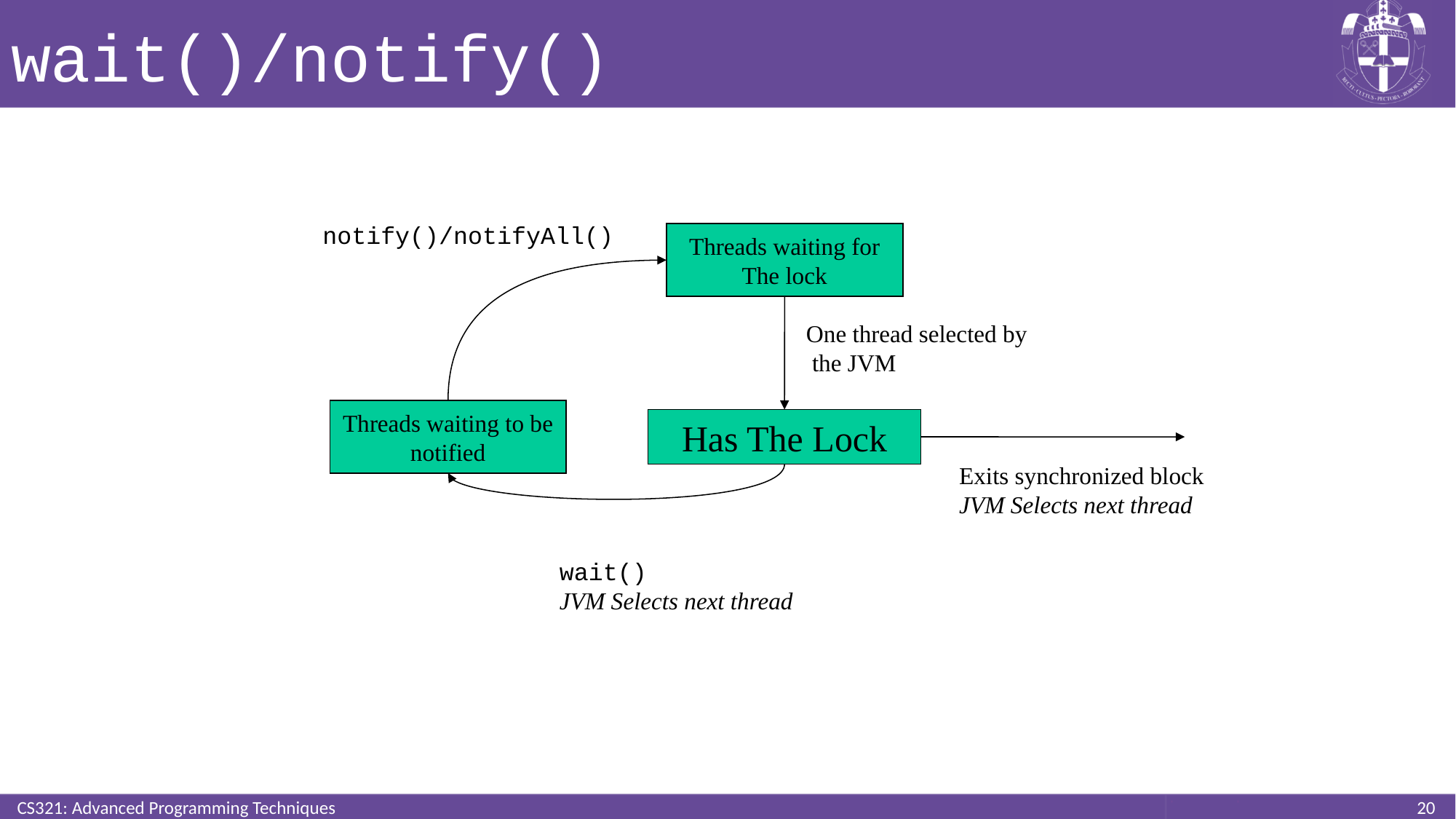

# wait()/notify()

notify()/notifyAll()
Threads waiting for
The lock
One thread selected by
 the JVM
Threads waiting to be
notified
Has The Lock

Exits synchronized block
JVM Selects next thread
wait()
JVM Selects next thread
CS321: Advanced Programming Techniques
20